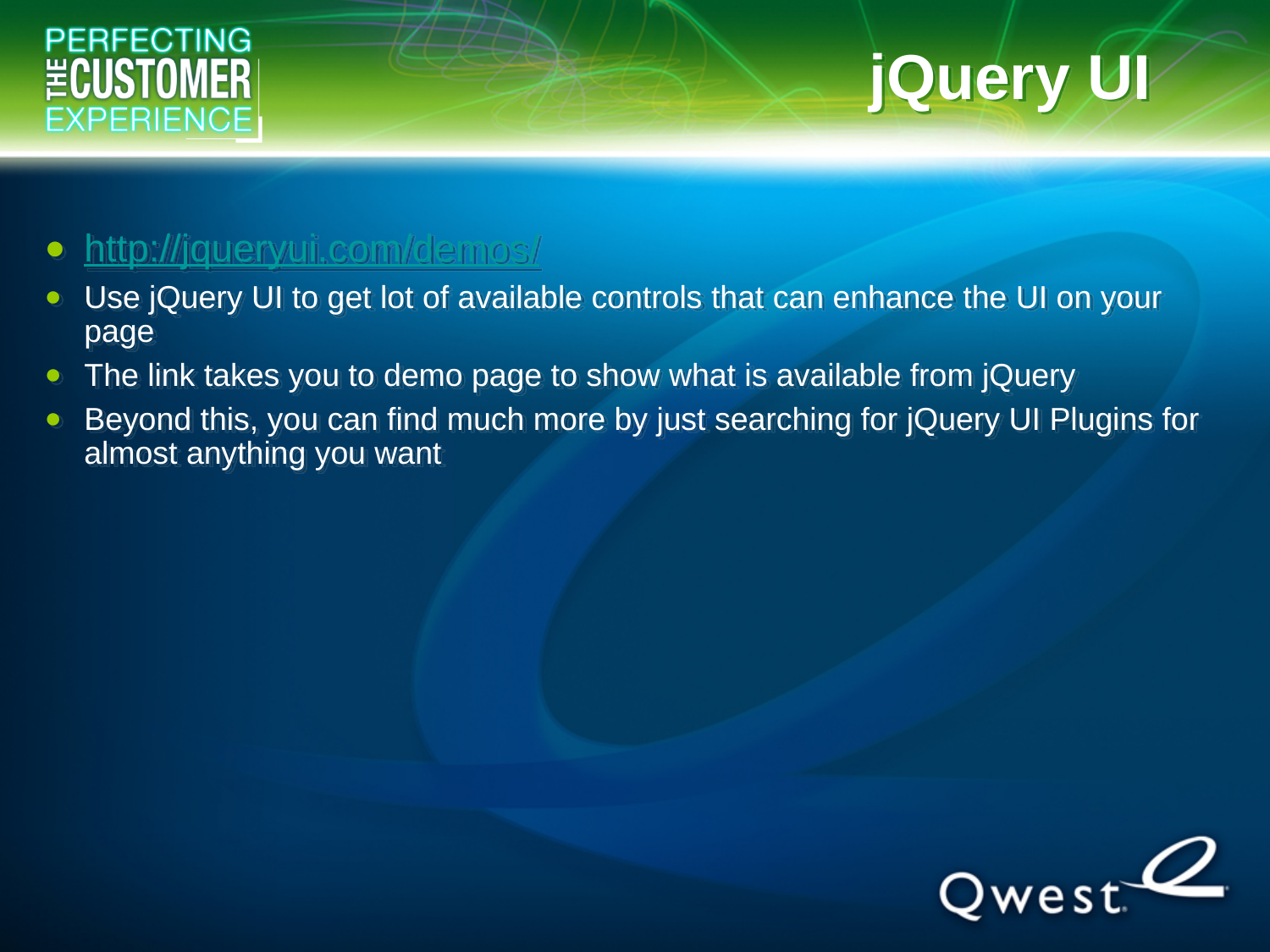

# jQuery UI
http://jqueryui.com/demos/
Use jQuery UI to get lot of available controls that can enhance the UI on your page
The link takes you to demo page to show what is available from jQuery
Beyond this, you can find much more by just searching for jQuery UI Plugins for almost anything you want